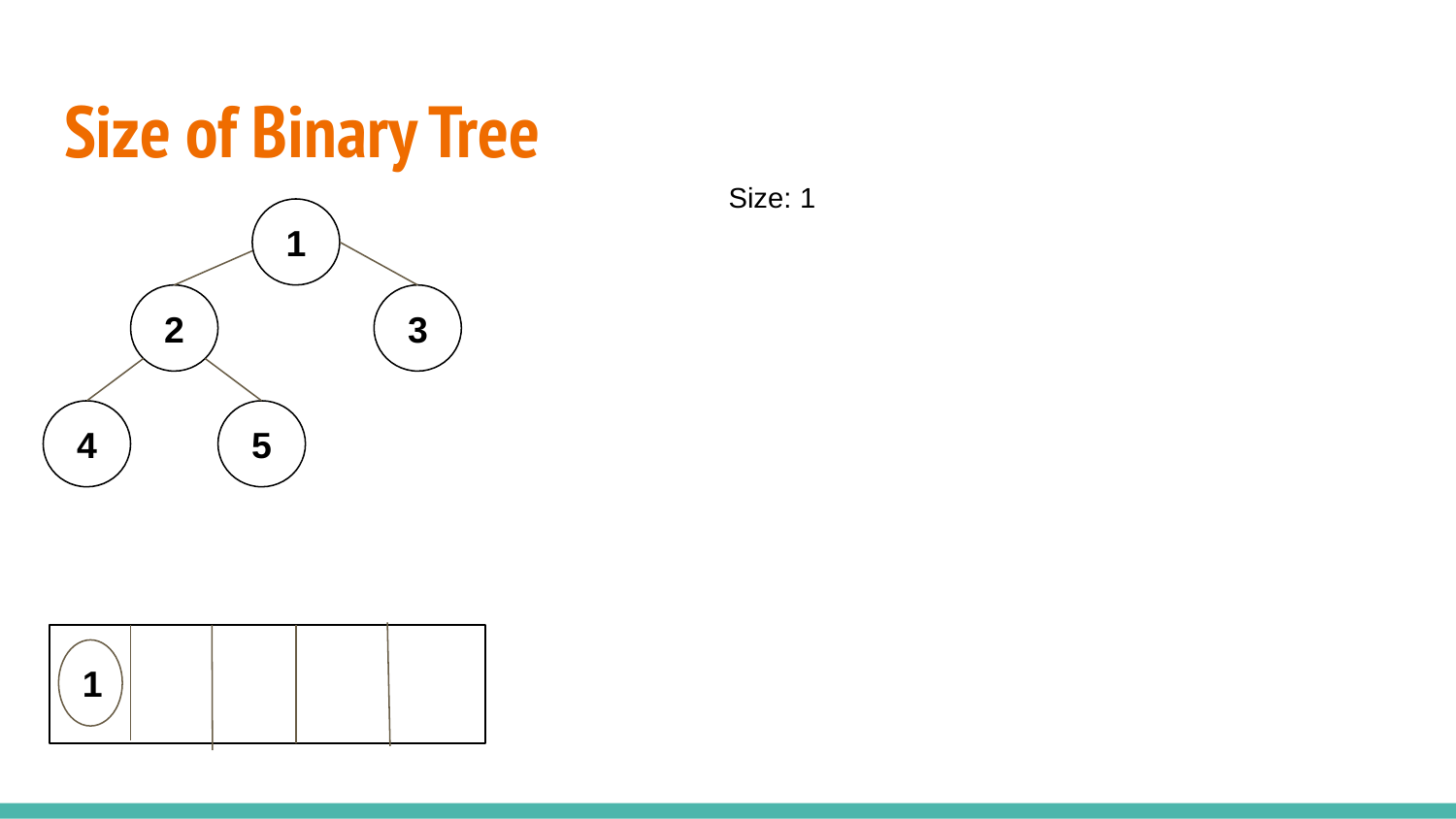

# Size of Binary Tree
Size: 1
1
2
3
4
5

1